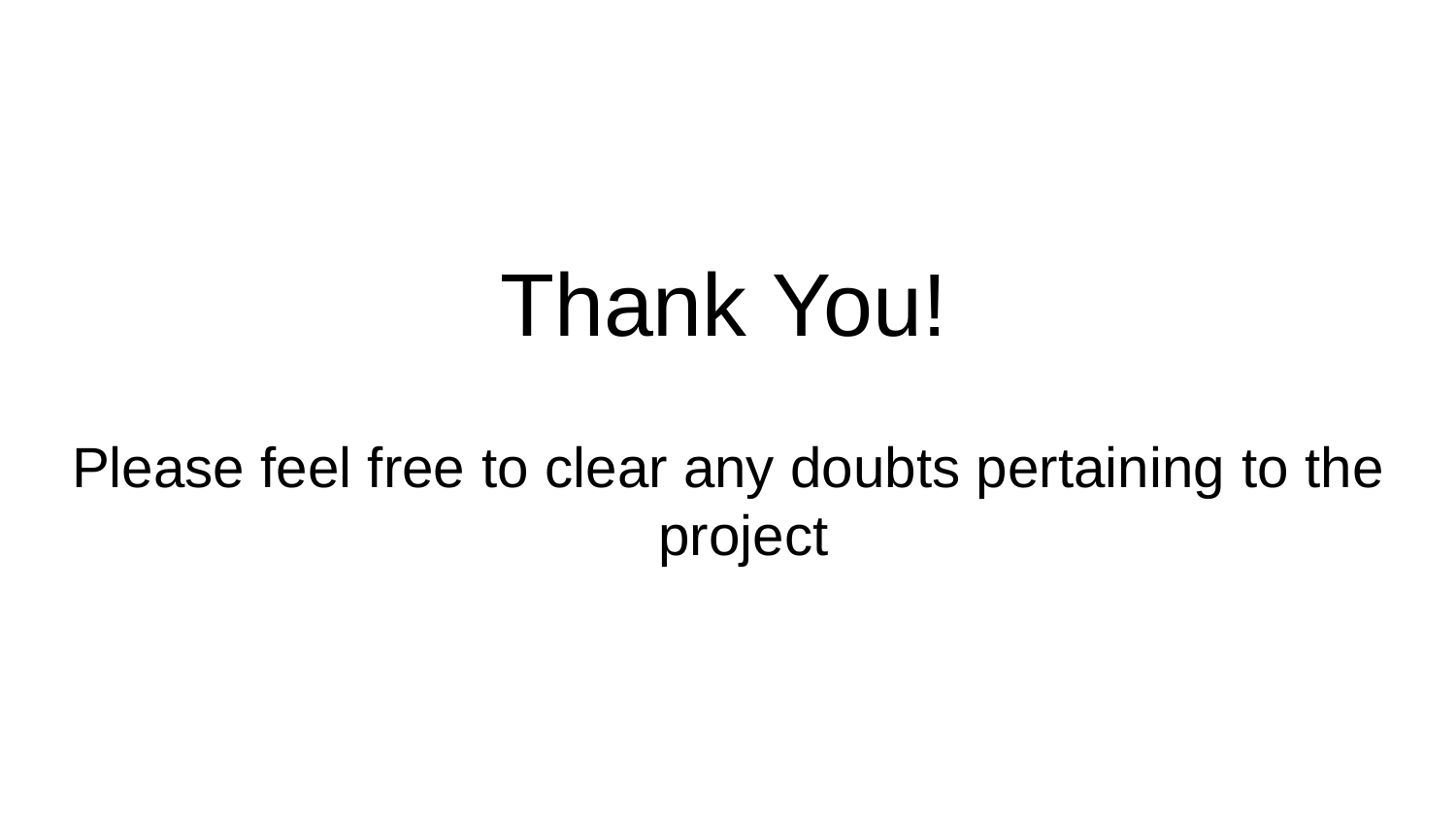

# Thank You!
Please feel free to clear any doubts pertaining to the  project